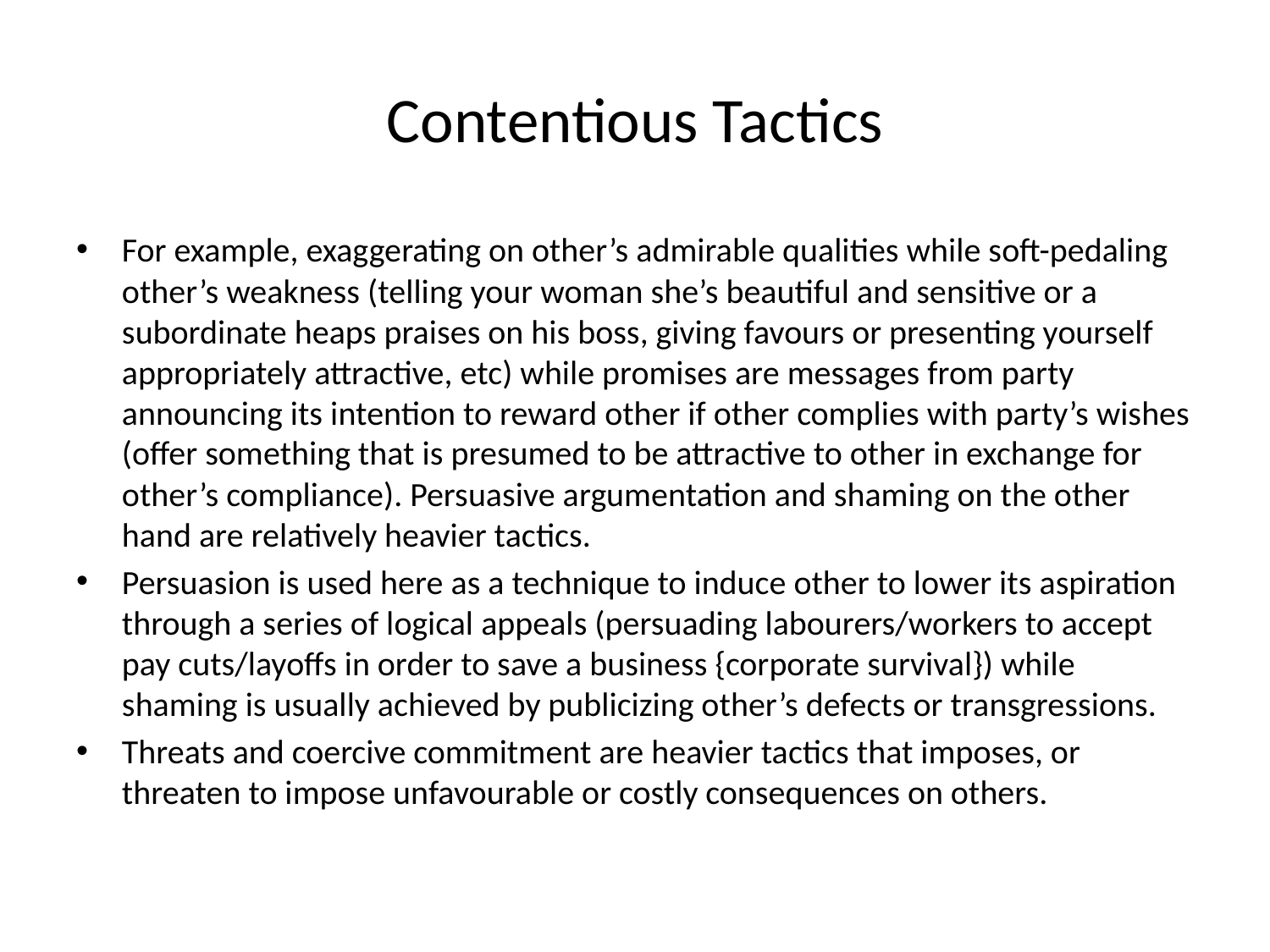

# Contentious Tactics
For example, exaggerating on other’s admirable qualities while soft-pedaling other’s weakness (telling your woman she’s beautiful and sensitive or a subordinate heaps praises on his boss, giving favours or presenting yourself appropriately attractive, etc) while promises are messages from party announcing its intention to reward other if other complies with party’s wishes (offer something that is presumed to be attractive to other in exchange for other’s compliance). Persuasive argumentation and shaming on the other hand are relatively heavier tactics.
Persuasion is used here as a technique to induce other to lower its aspiration through a series of logical appeals (persuading labourers/workers to accept pay cuts/layoffs in order to save a business {corporate survival}) while shaming is usually achieved by publicizing other’s defects or transgressions.
Threats and coercive commitment are heavier tactics that imposes, or threaten to impose unfavourable or costly consequences on others.